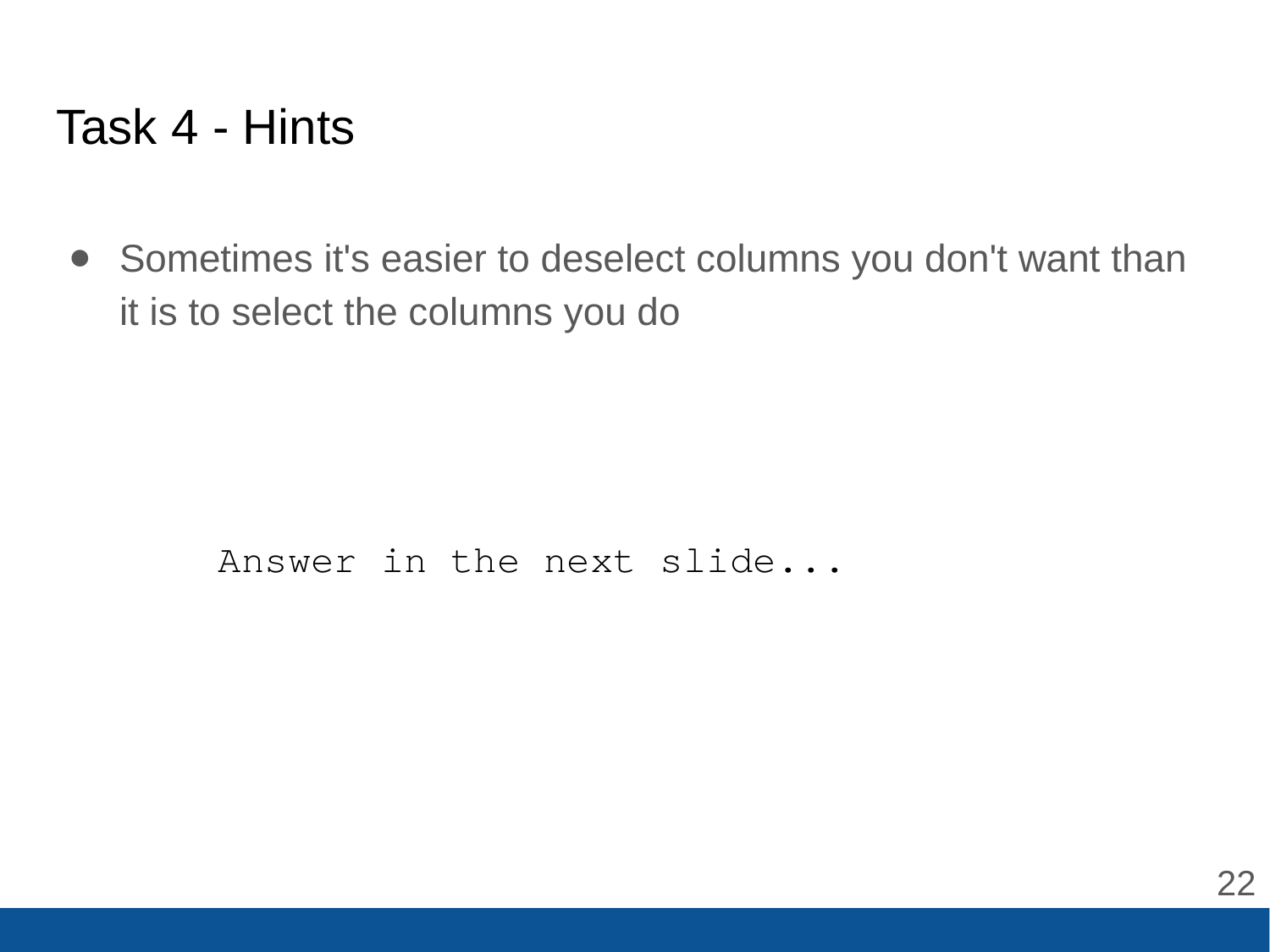

# Task 4 - Hints
Sometimes it's easier to deselect columns you don't want than it is to select the columns you do

Answer in the next slide...
22